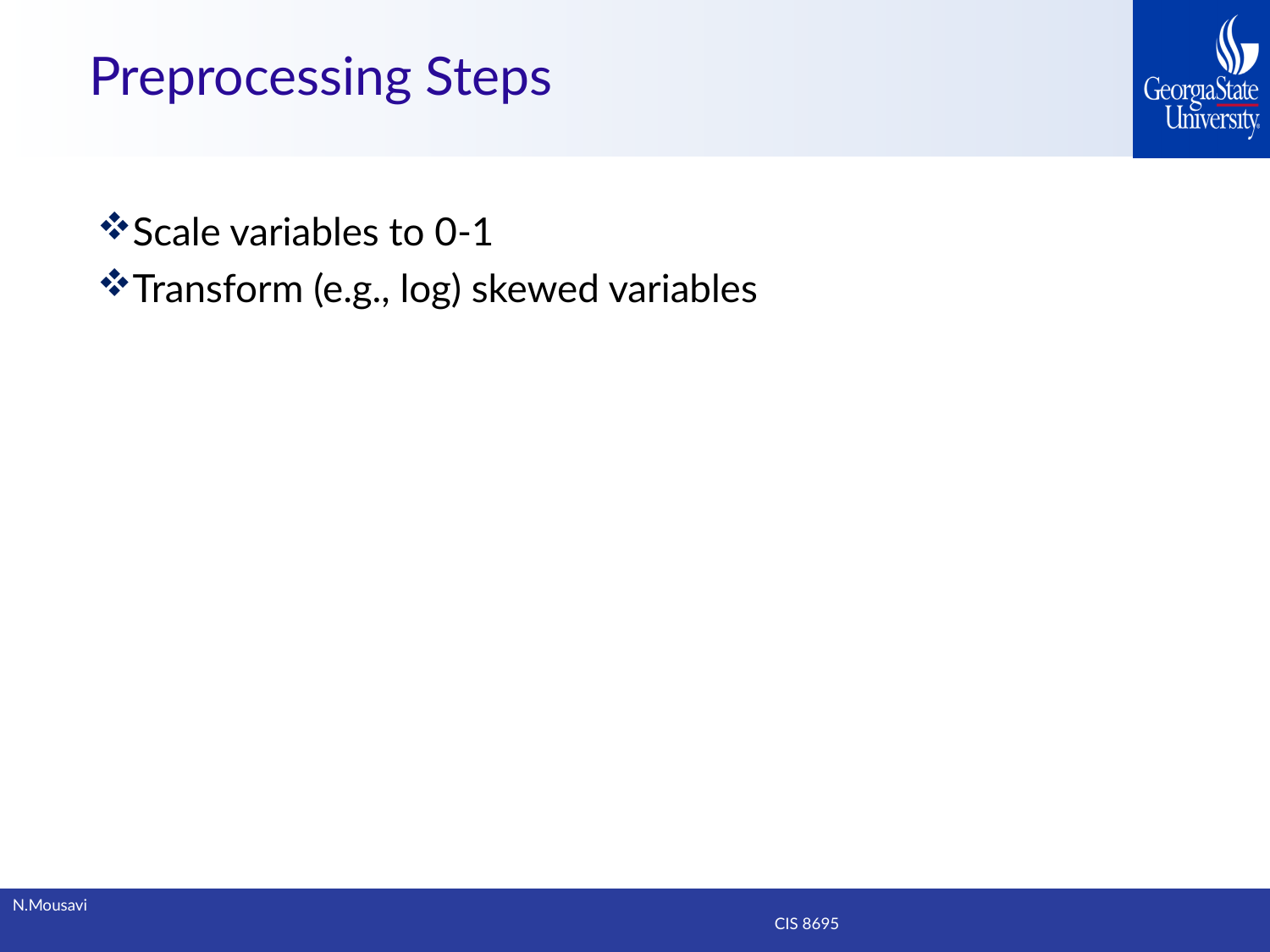

# Preprocessing Steps
Scale variables to 0-1
Transform (e.g., log) skewed variables